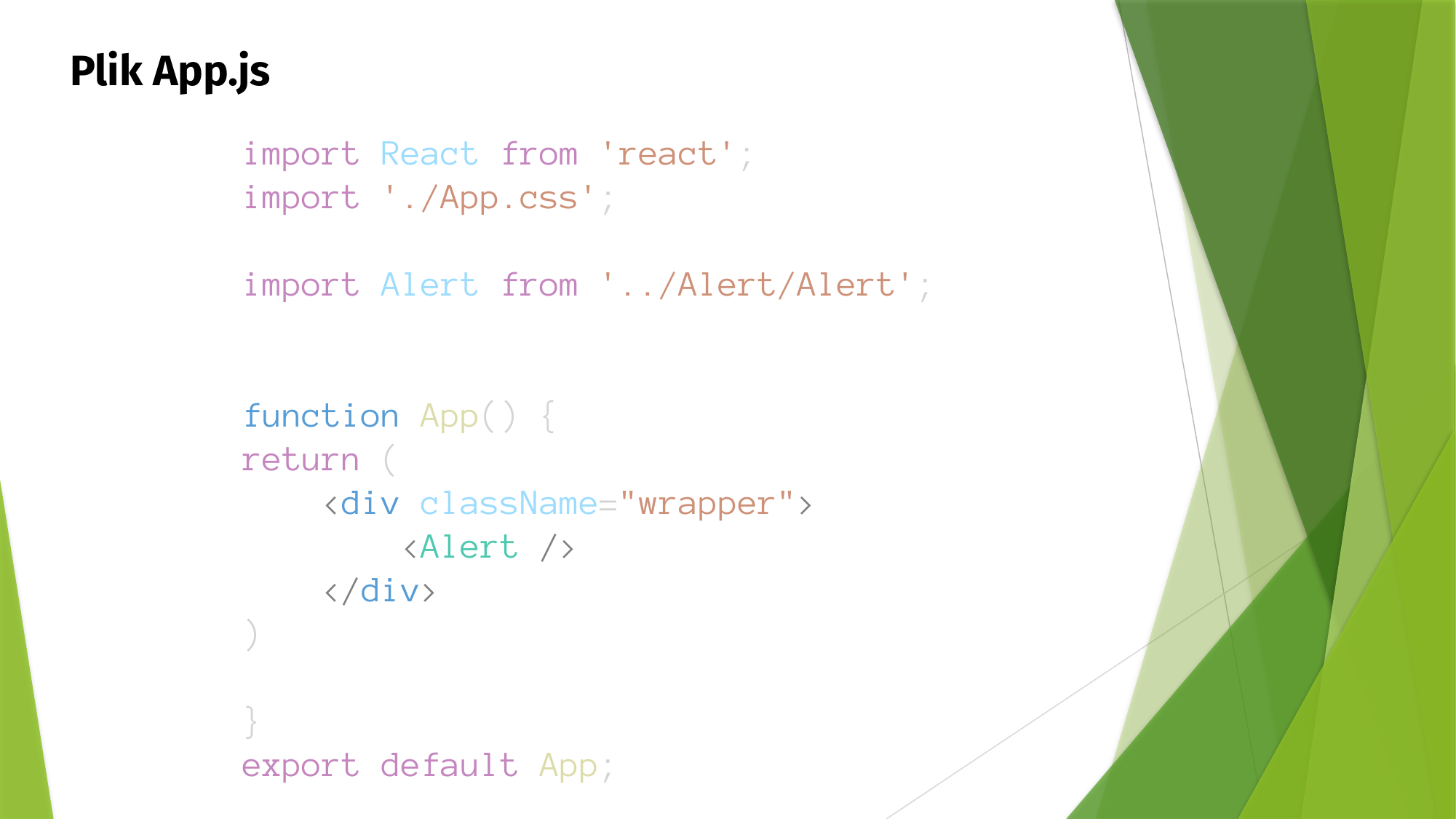

Plik App.js
import React from 'react';
import './App.css';
import Alert from '../Alert/Alert';
function App() {
return (
    <div className="wrapper">
        <Alert />
    </div>
)
}
export default App;